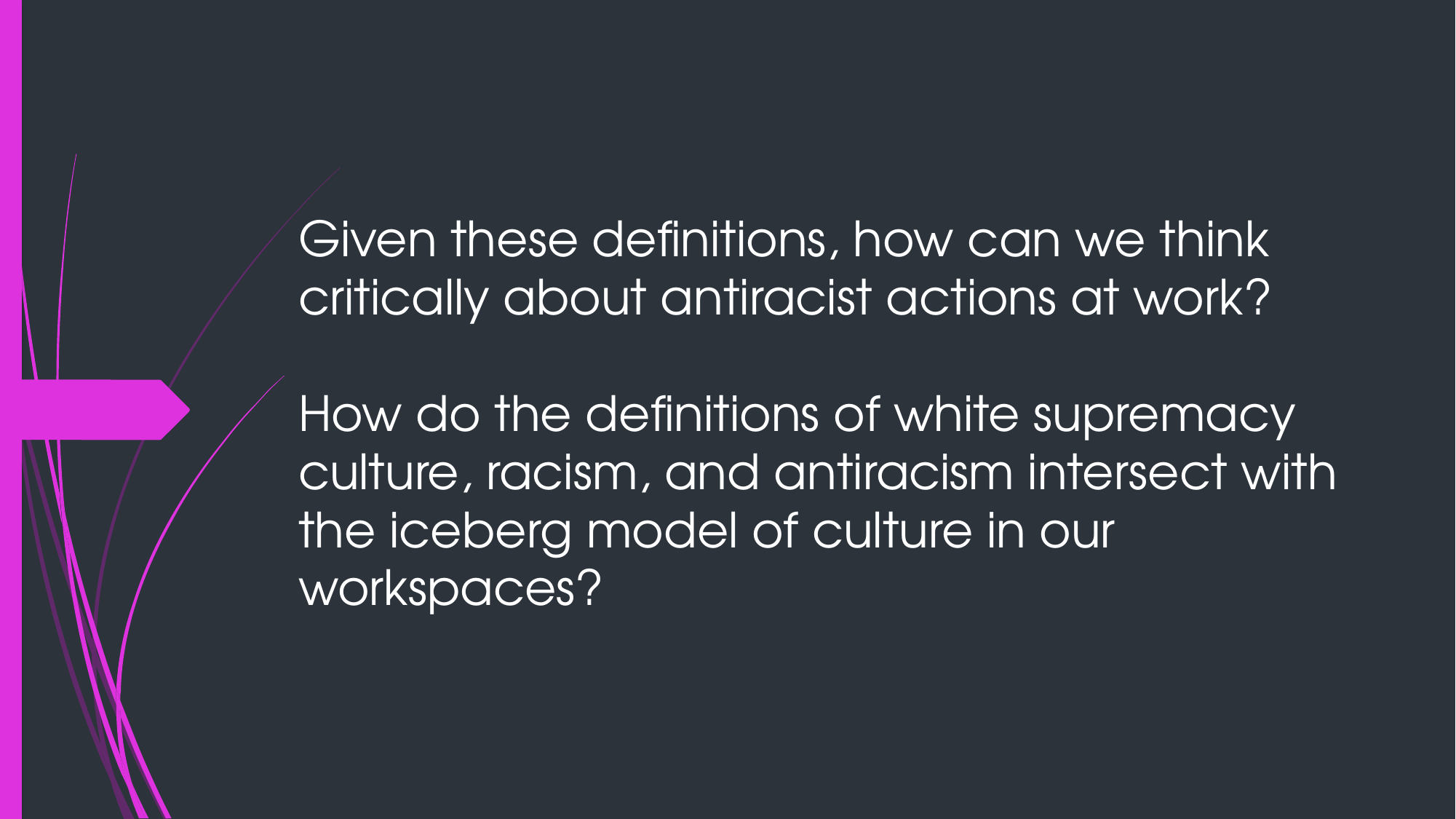

# Given these definitions, how can we think critically about antiracist actions at work? How do the definitions of white supremacy culture, racism, and antiracism intersect with the iceberg model of culture in our workspaces?